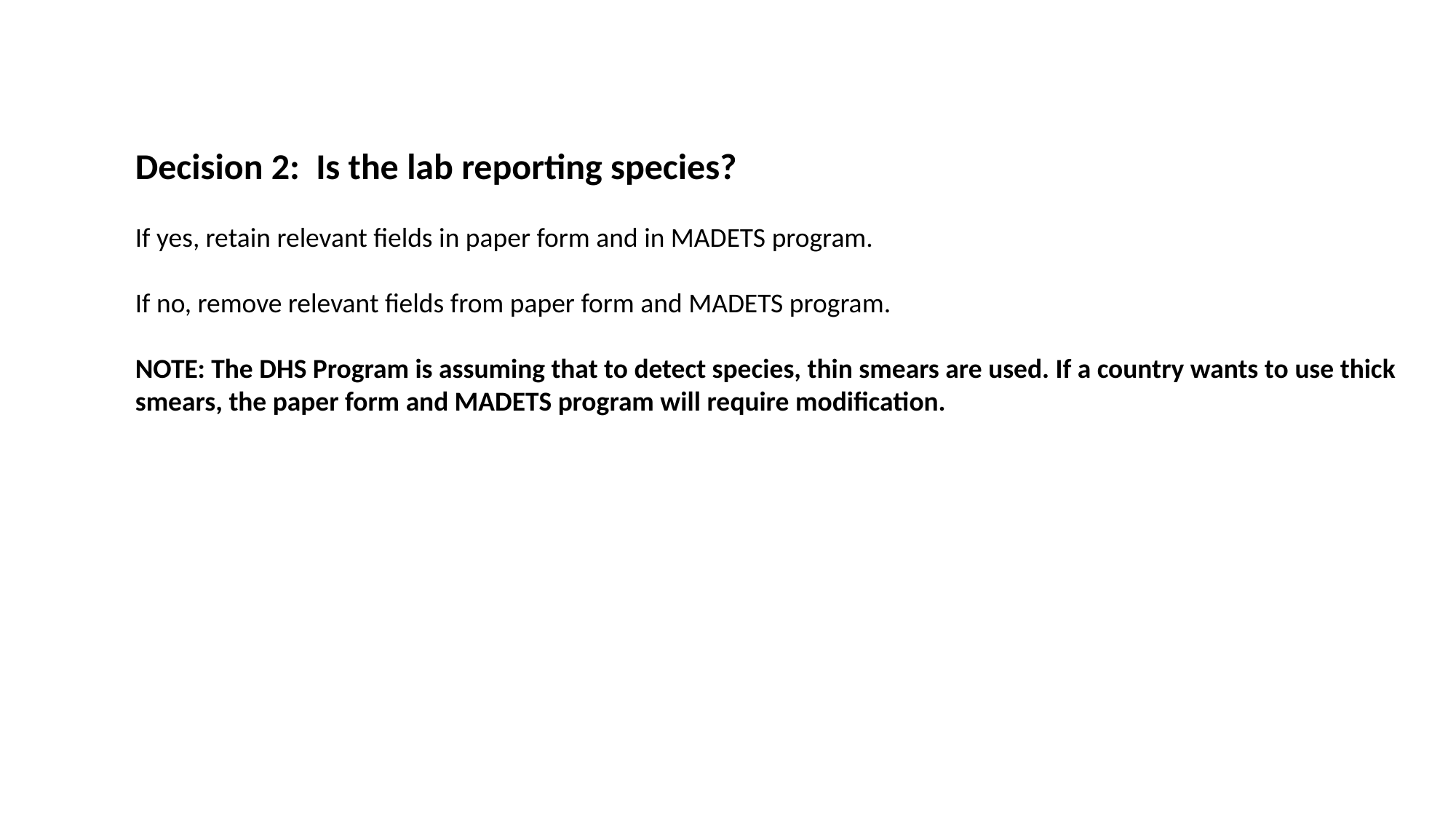

Decision 2:  Is the lab reporting species?

If yes, retain relevant fields in paper form and in MADETS program.

If no, remove relevant fields from paper form and MADETS program.

NOTE: The DHS Program is assuming that to detect species, thin smears are used. If a country wants to use thick smears, the paper form and MADETS program will require modification.